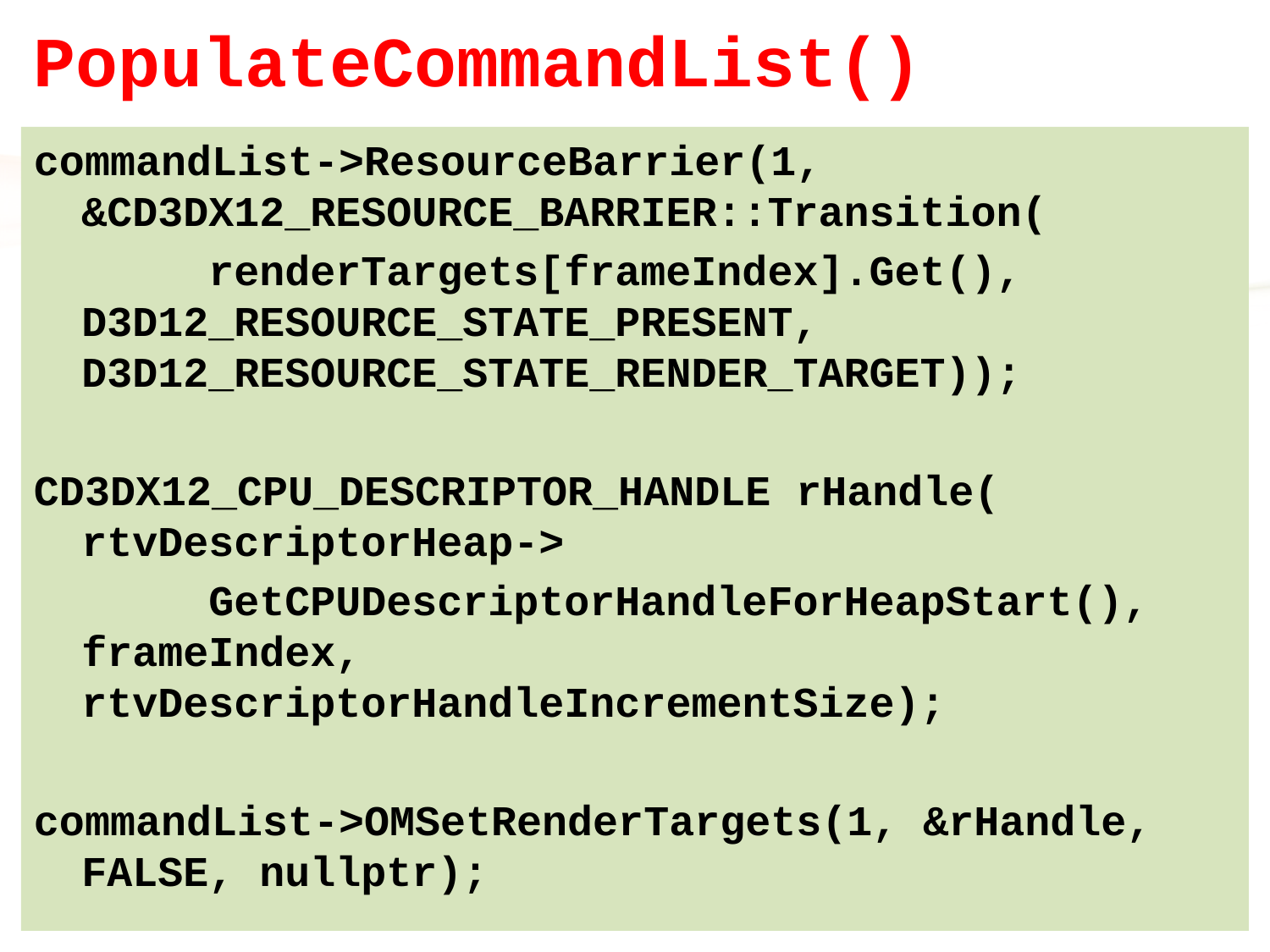

# PopulateCommandList()
commandList->ResourceBarrier(1, &CD3DX12_RESOURCE_BARRIER::Transition(
		renderTargets[frameIndex].Get(), 	D3D12_RESOURCE_STATE_PRESENT, 	D3D12_RESOURCE_STATE_RENDER_TARGET));

CD3DX12_CPU_DESCRIPTOR_HANDLE rHandle(
rtvDescriptorHeap->
		GetCPUDescriptorHandleForHeapStart(), frameIndex, rtvDescriptorHandleIncrementSize);

commandList->OMSetRenderTargets(1, &rHandle, FALSE, nullptr);